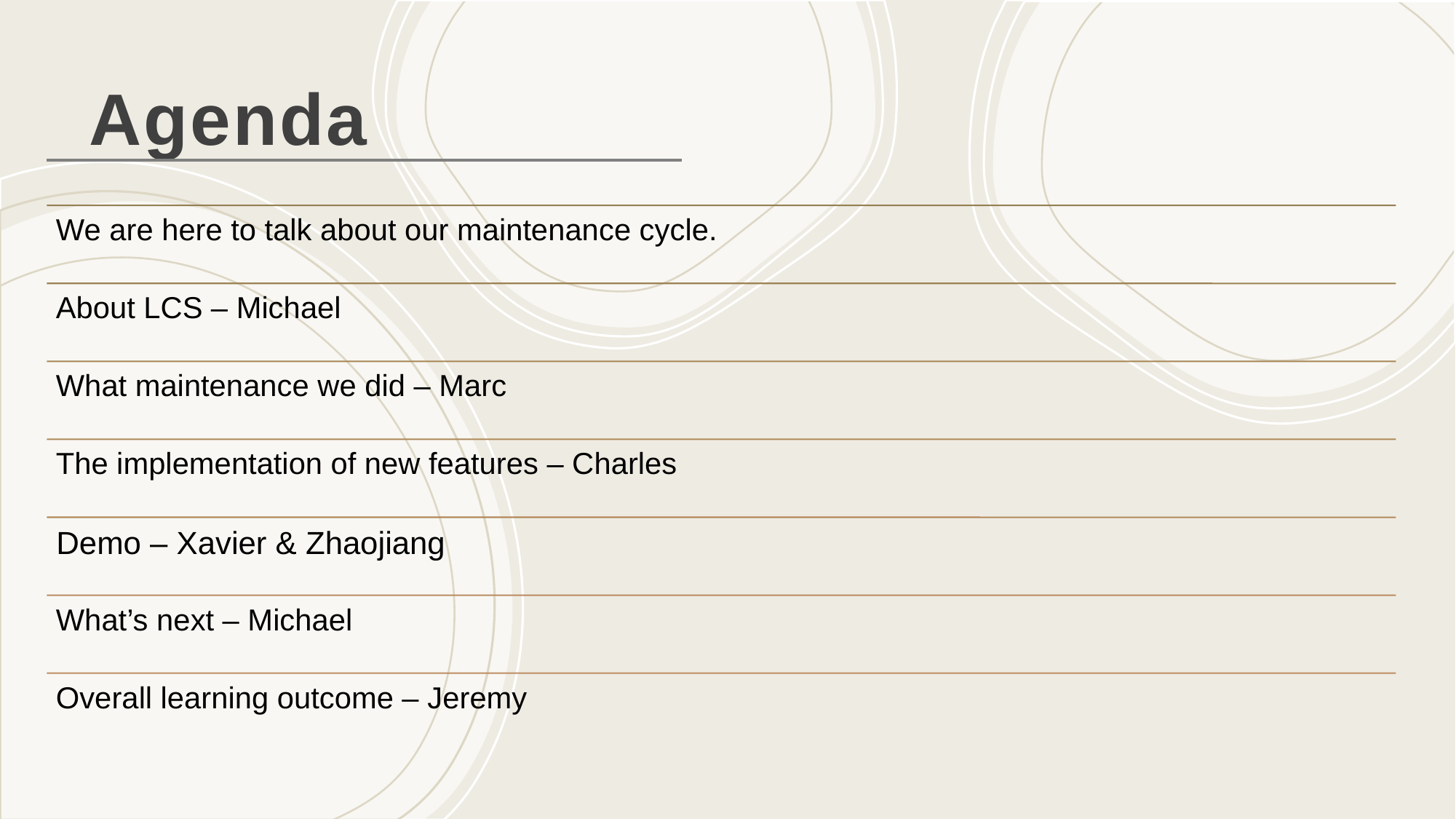

# Agenda
We are here to talk about our maintenance cycle.
About LCS – Michael
What maintenance we did – Marc
The implementation of new features – Charles
Demo – Xavier & Zhaojiang
What’s next – Michael
Overall learning outcome – Jeremy